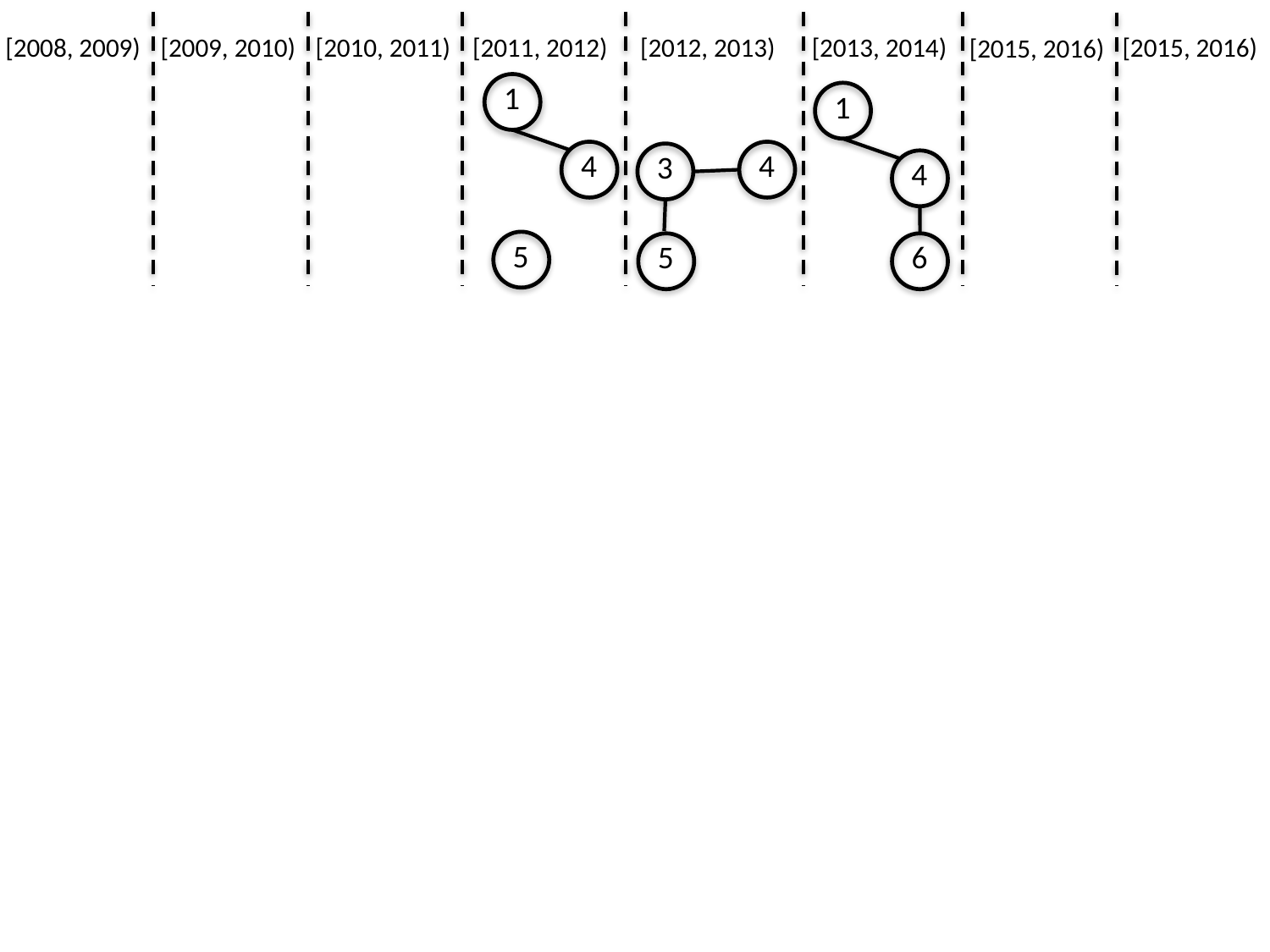

[2008, 2009)
[2009, 2010)
[2010, 2011)
[2011, 2012)
[2012, 2013)
[2013, 2014)
[2015, 2016)
[2015, 2016)
1

4

5

1

4

6

4

3

5